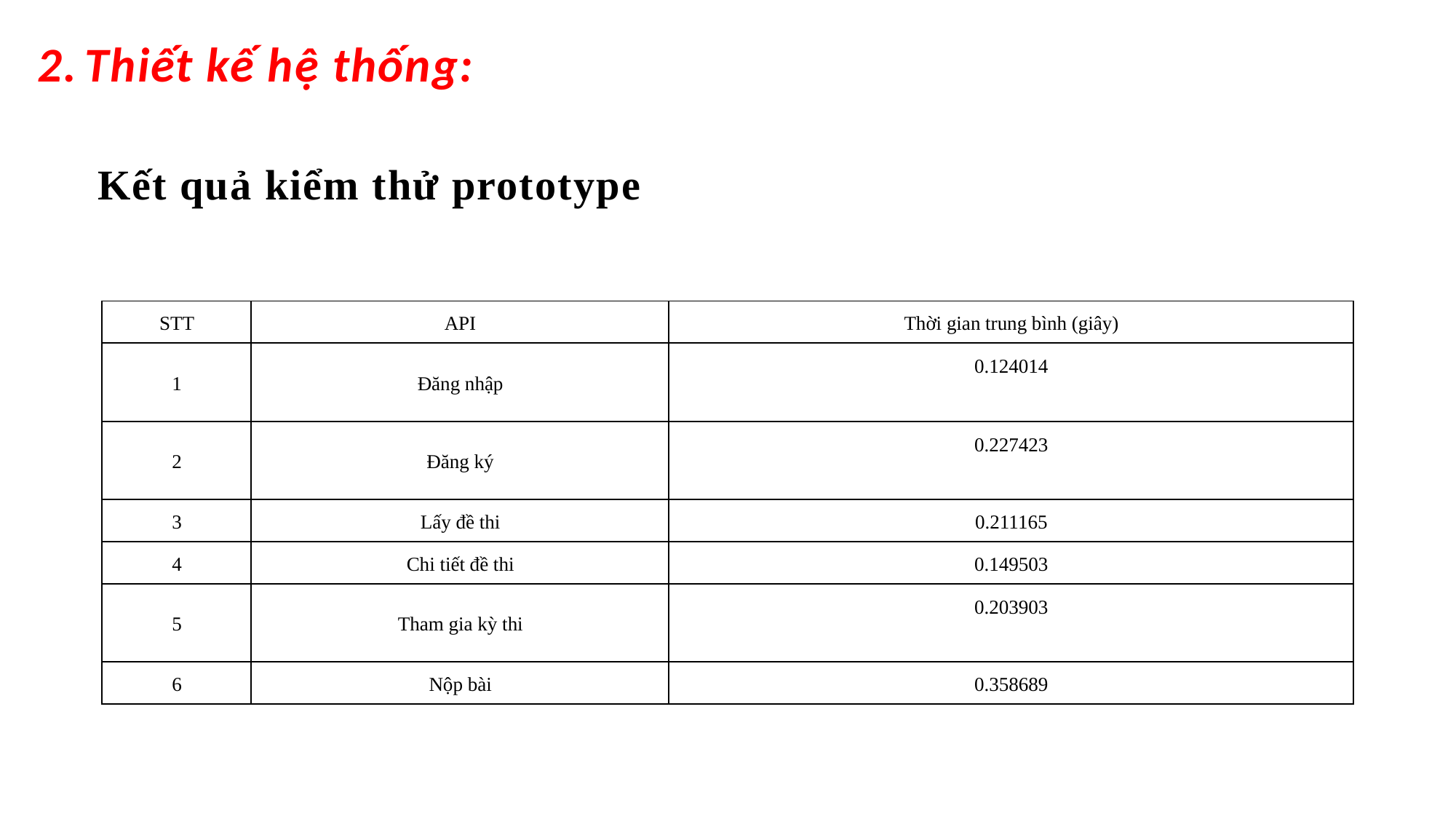

2. Thiết kế hệ thống:

Kết quả kiểm thử prototype
| STT | API | Thời gian trung bình (giây) |
| --- | --- | --- |
| 1 | Đăng nhập | 0.124014 |
| 2 | Đăng ký | 0.227423 |
| 3 | Lấy đề thi | 0.211165 |
| 4 | Chi tiết đề thi | 0.149503 |
| 5 | Tham gia kỳ thi | 0.203903 |
| 6 | Nộp bài | 0.358689 |